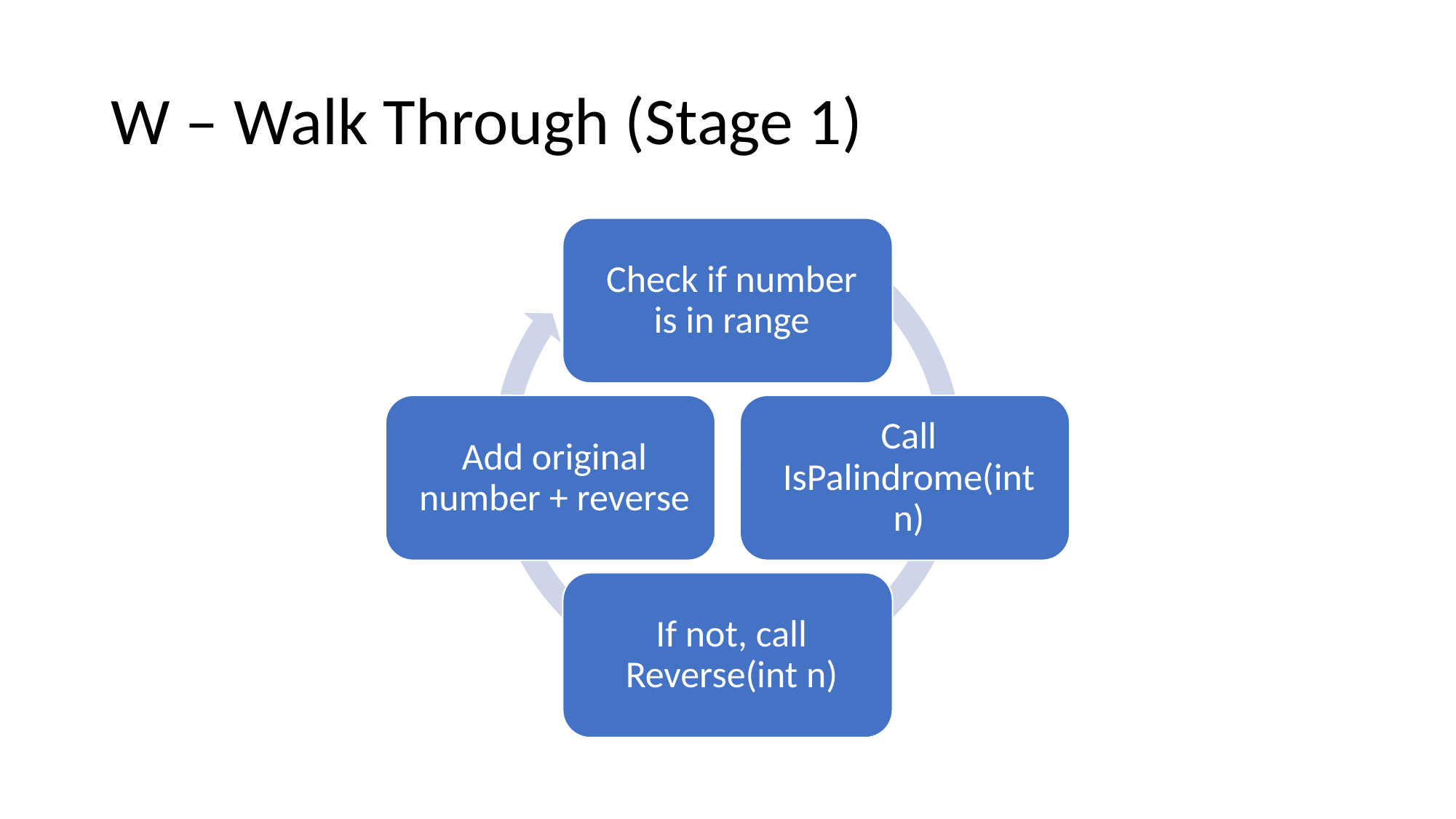

# W – Walk Through (Stage 1)
Check if number is in range
Call IsPalindrome(int n)
If not, call Reverse(int n)
Add original number + reverse